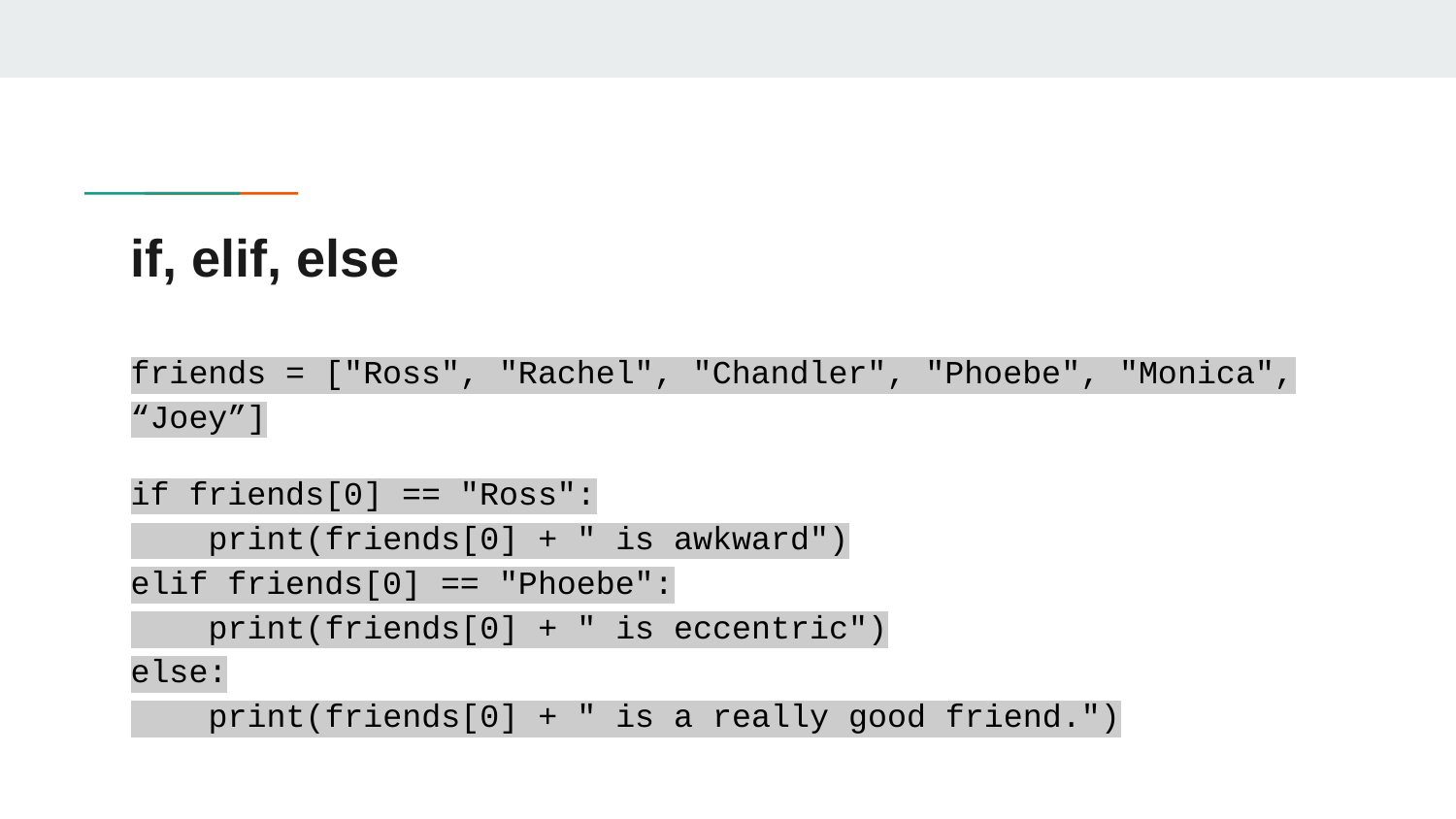

# if, elif, else
friends = ["Ross", "Rachel", "Chandler", "Phoebe", "Monica", “Joey”]
if friends[0] == "Ross":
    print(friends[0] + " is awkward")
elif friends[0] == "Phoebe":
    print(friends[0] + " is eccentric")
else:
    print(friends[0] + " is a really good friend.")